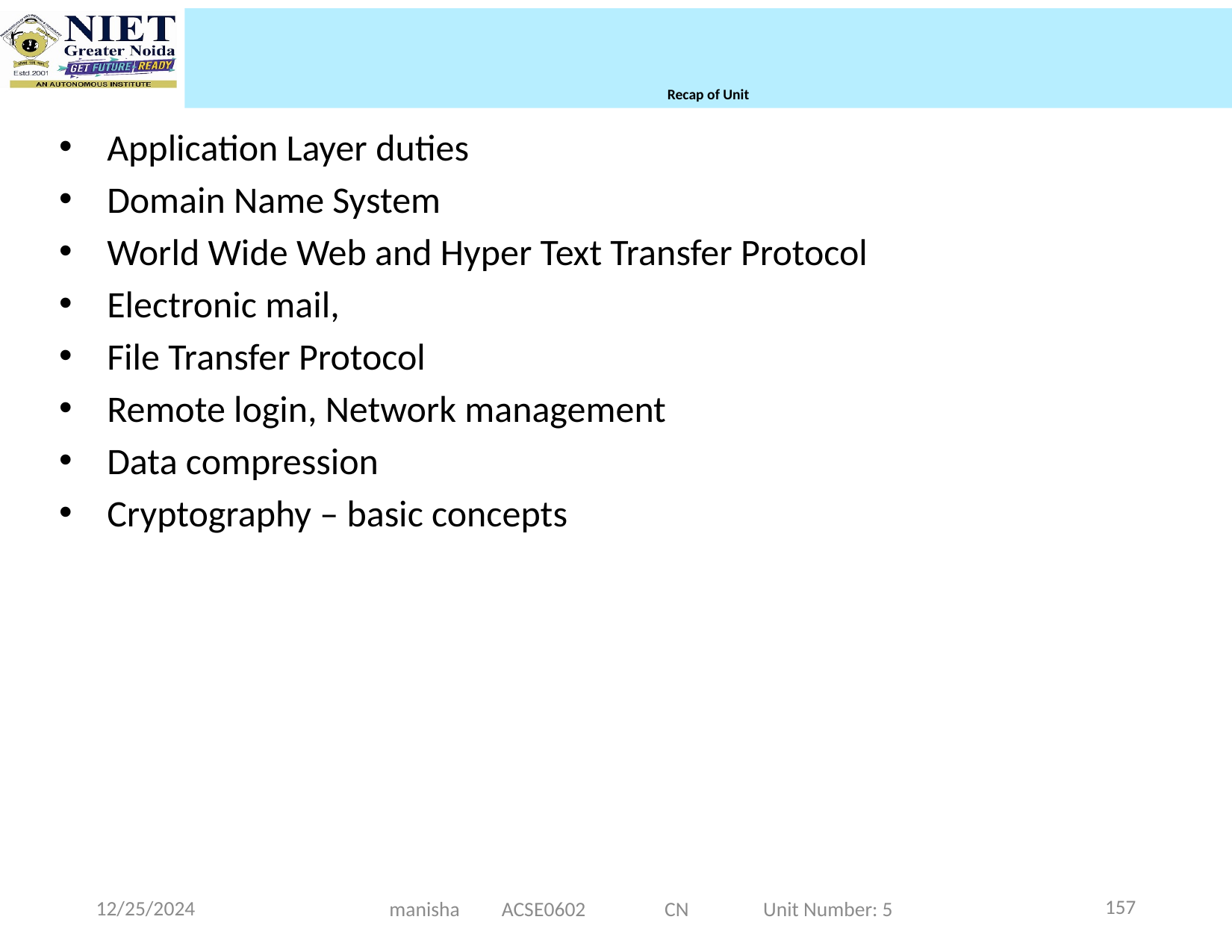

# Recap of Unit
Application Layer duties
Domain Name System
World Wide Web and Hyper Text Transfer Protocol
Electronic mail,
File Transfer Protocol
Remote login, Network management
Data compression
Cryptography – basic concepts
157
12/25/2024
manisha         ACSE0602                 CN                Unit Number: 5